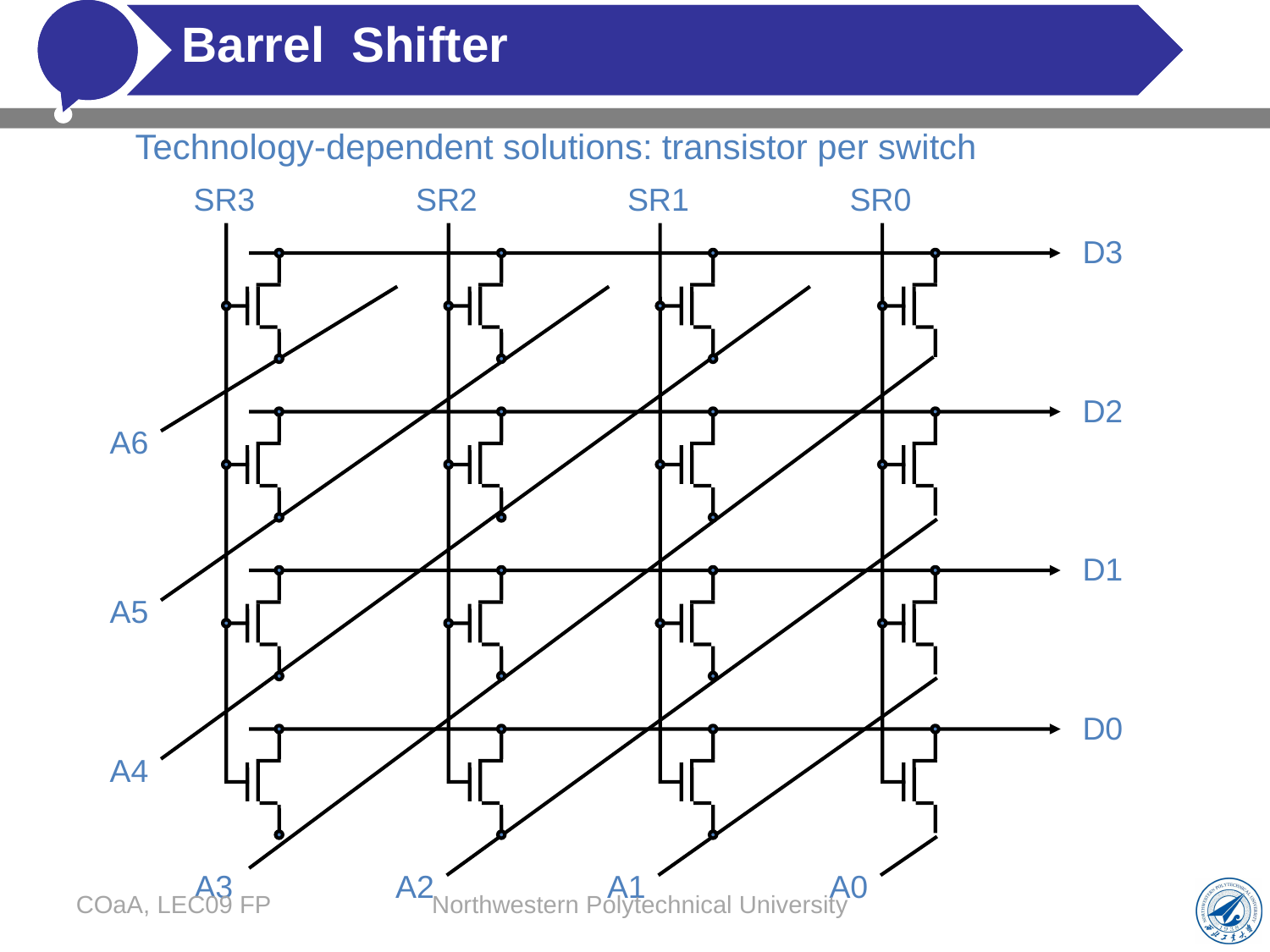

# Barrel  Shifter

Technology-dependent solutions: transistor per switch
SR3
SR2
SR1
SR0

D3

D2

A6

D1

A5

D0

A4

A3
A2
A1
A0
COaA, LEC09 FP
Northwestern Polytechnical University
27